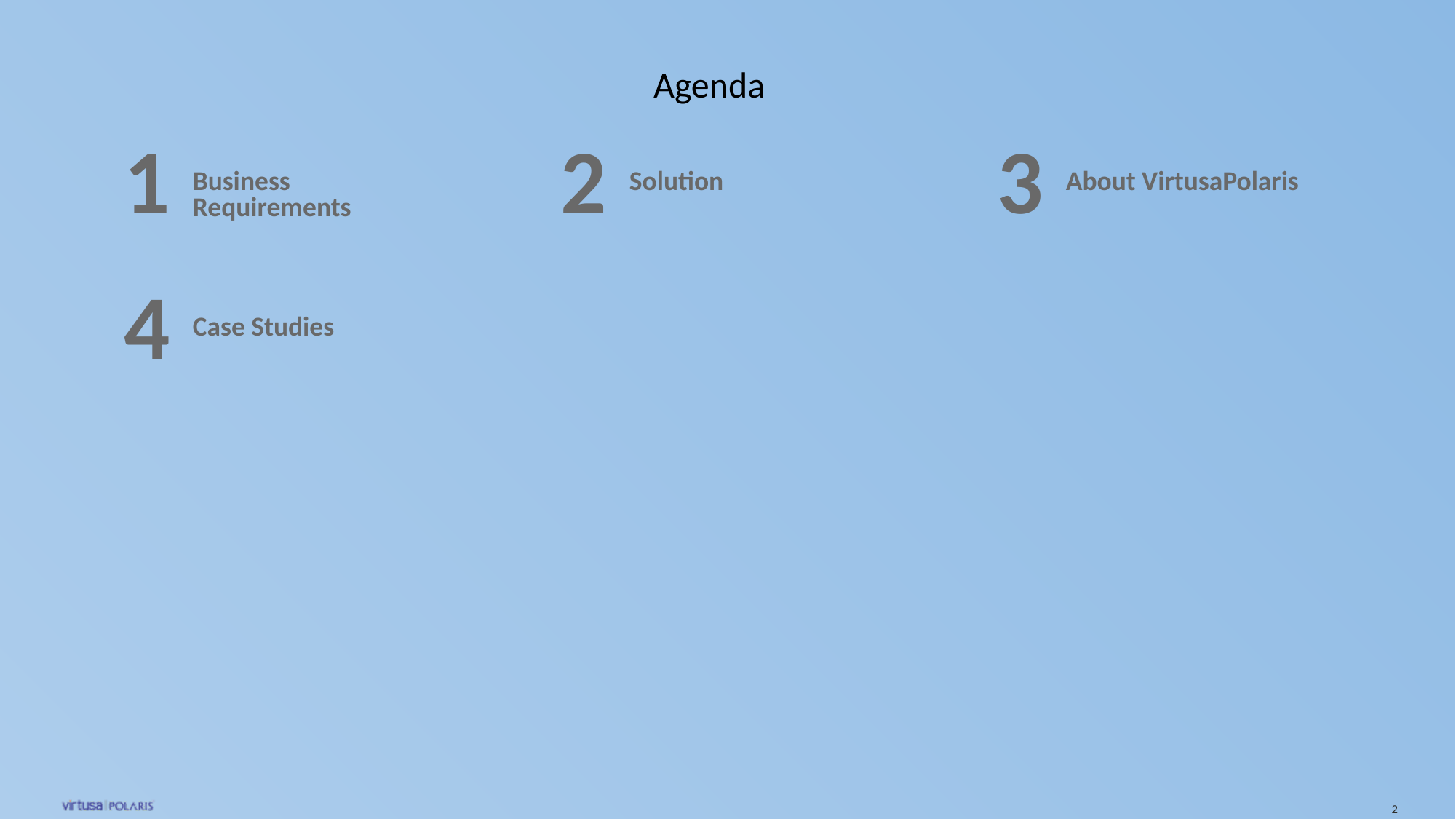

# Agenda
1
2
3
Business Requirements
Solution
About VirtusaPolaris
4
Case Studies